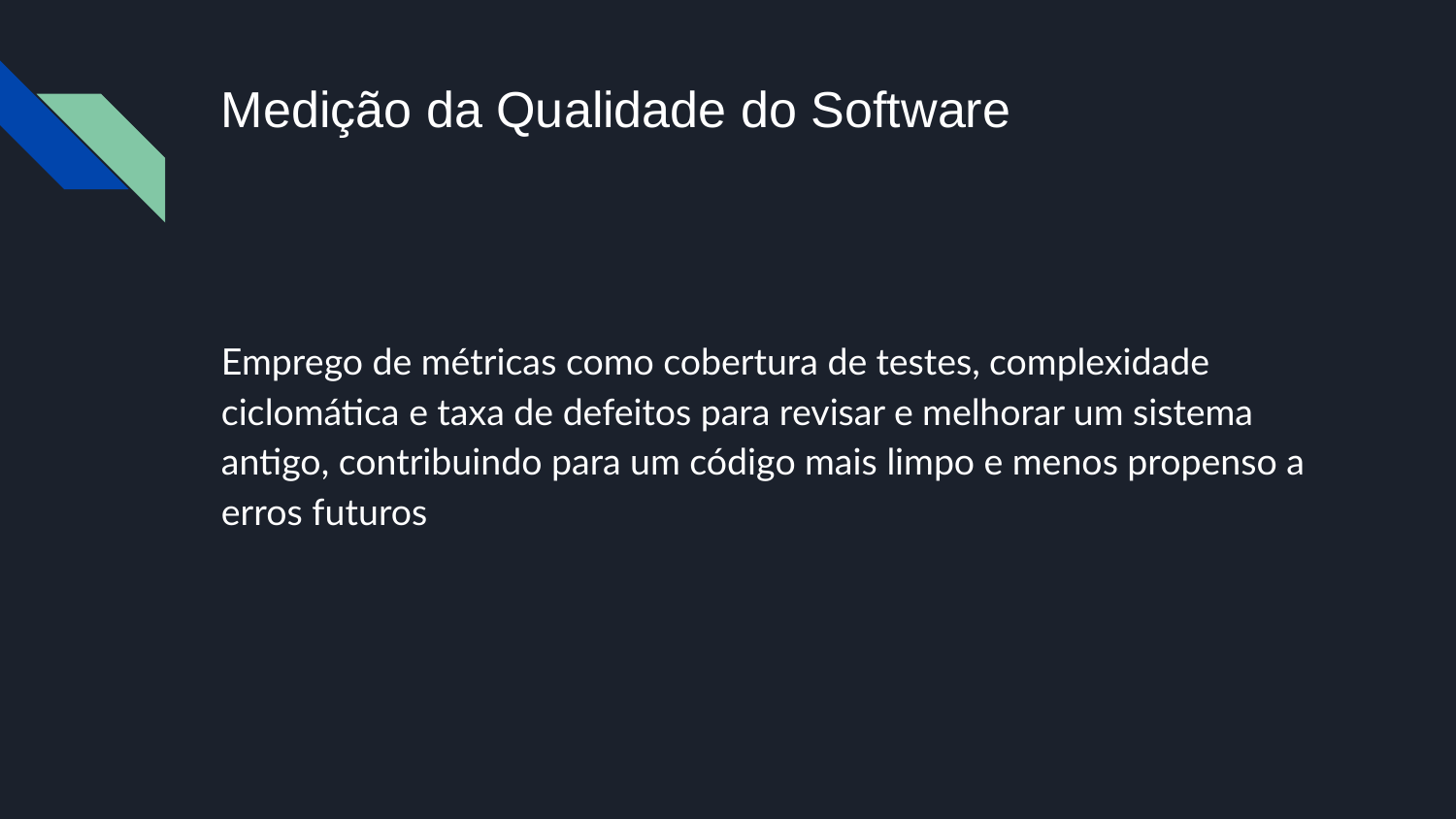

# Medição da Qualidade do Software

Emprego de métricas como cobertura de testes, complexidade ciclomática e taxa de defeitos para revisar e melhorar um sistema antigo, contribuindo para um código mais limpo e menos propenso a erros futuros